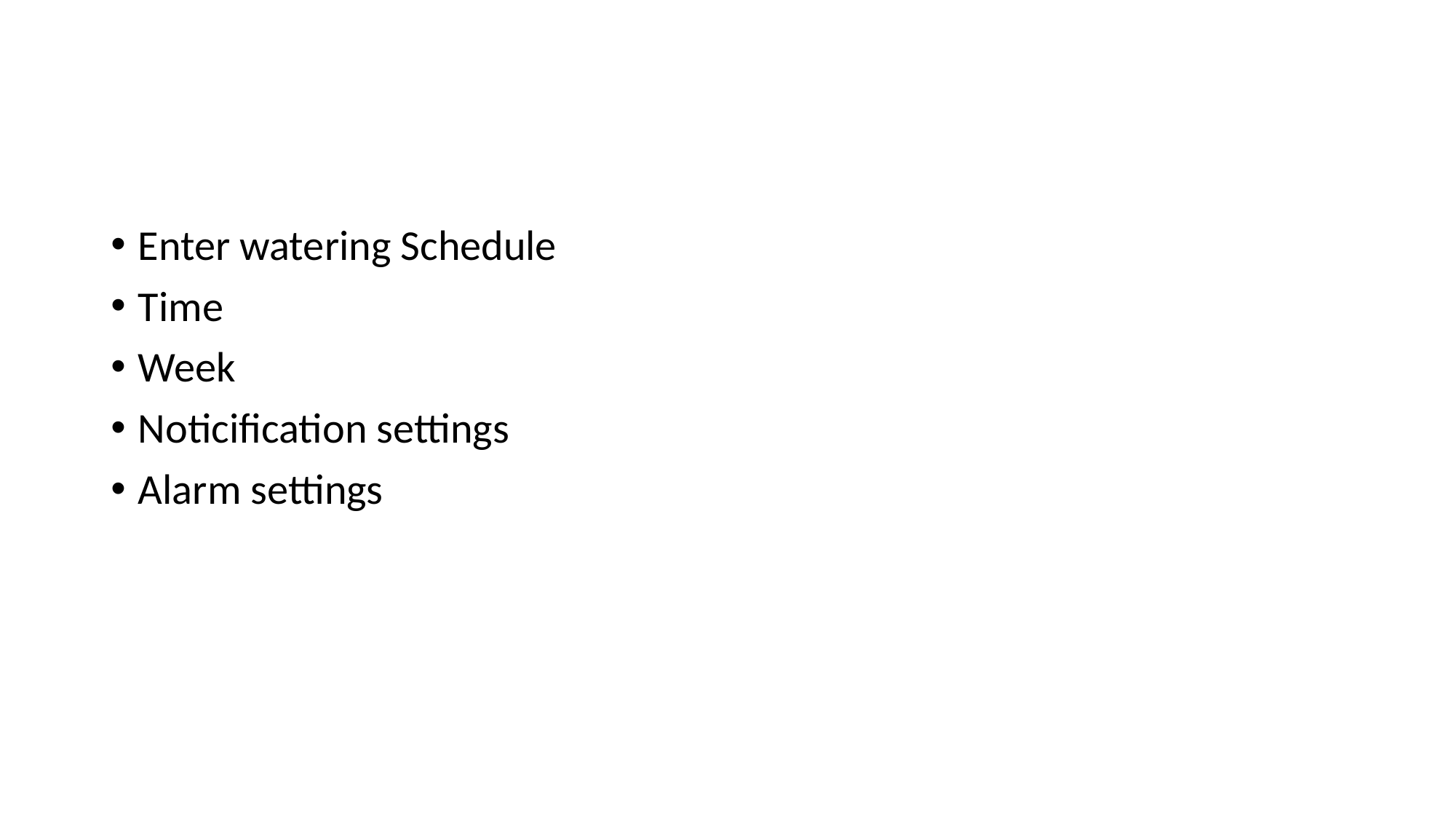

#
Enter watering Schedule
Time
Week
Noticification settings
Alarm settings